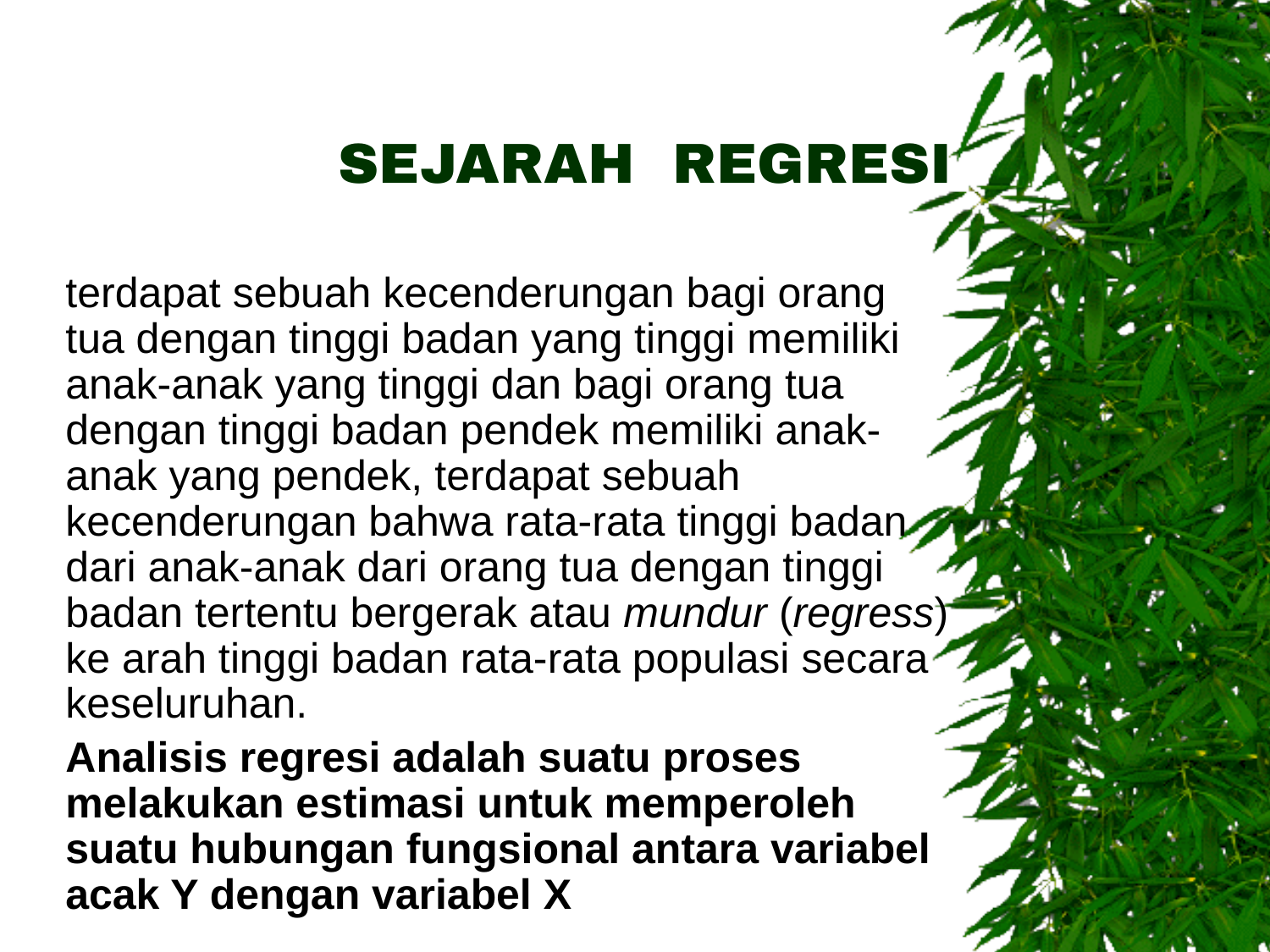

# SEJARAH  REGRESI
terdapat sebuah kecenderungan bagi orang tua dengan tinggi badan yang tinggi memiliki anak-anak yang tinggi dan bagi orang tua dengan tinggi badan pendek memiliki anak-anak yang pendek, terdapat sebuah kecenderungan bahwa rata-rata tinggi badan dari anak-anak dari orang tua dengan tinggi badan tertentu bergerak atau mundur (regress) ke arah tinggi badan rata-rata populasi secara keseluruhan.
Analisis regresi adalah suatu proses
melakukan estimasi untuk memperoleh suatu hubungan fungsional antara variabel
acak Y dengan variabel X